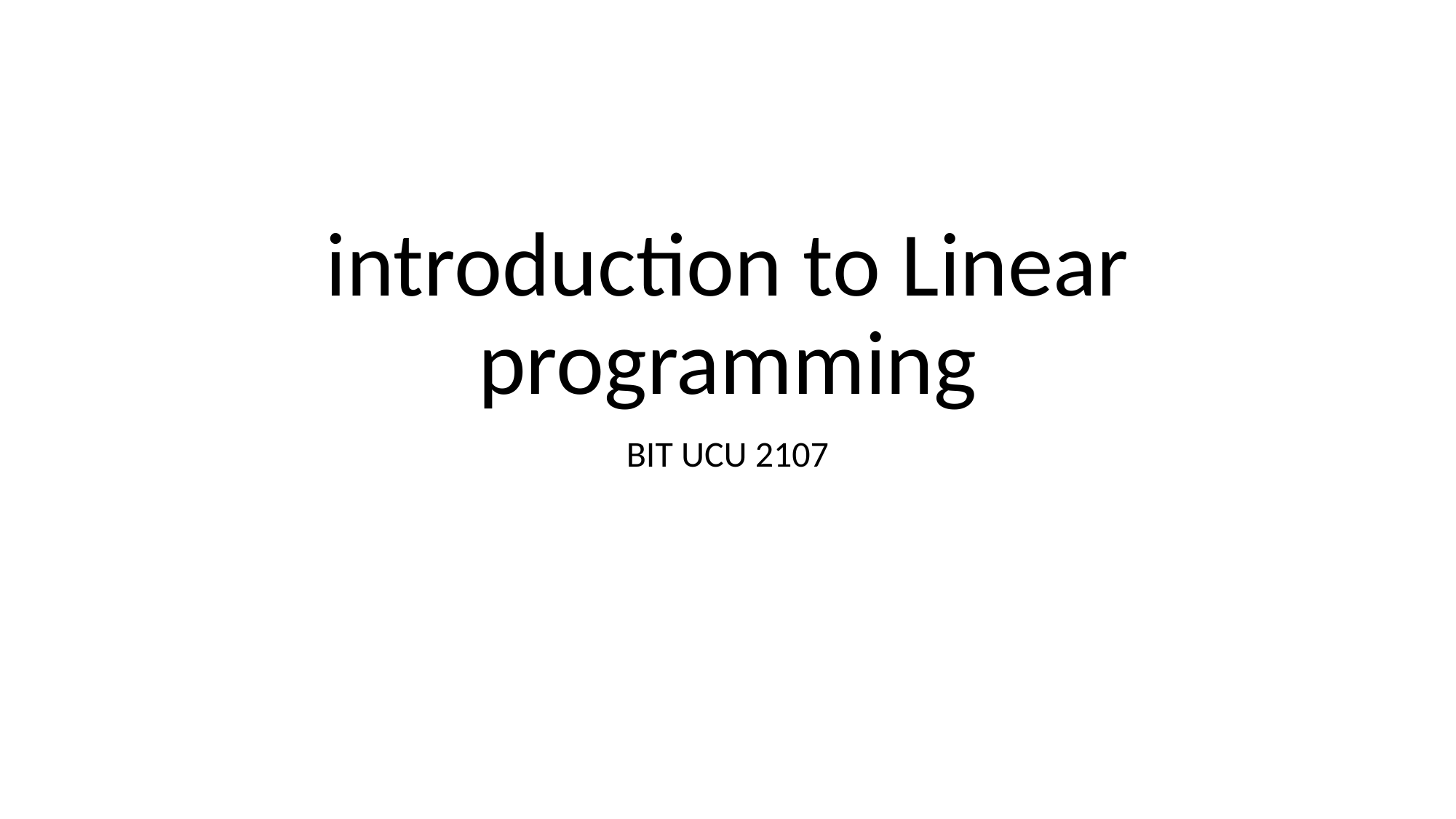

# introduction to Linear programming
BIT UCU 2107